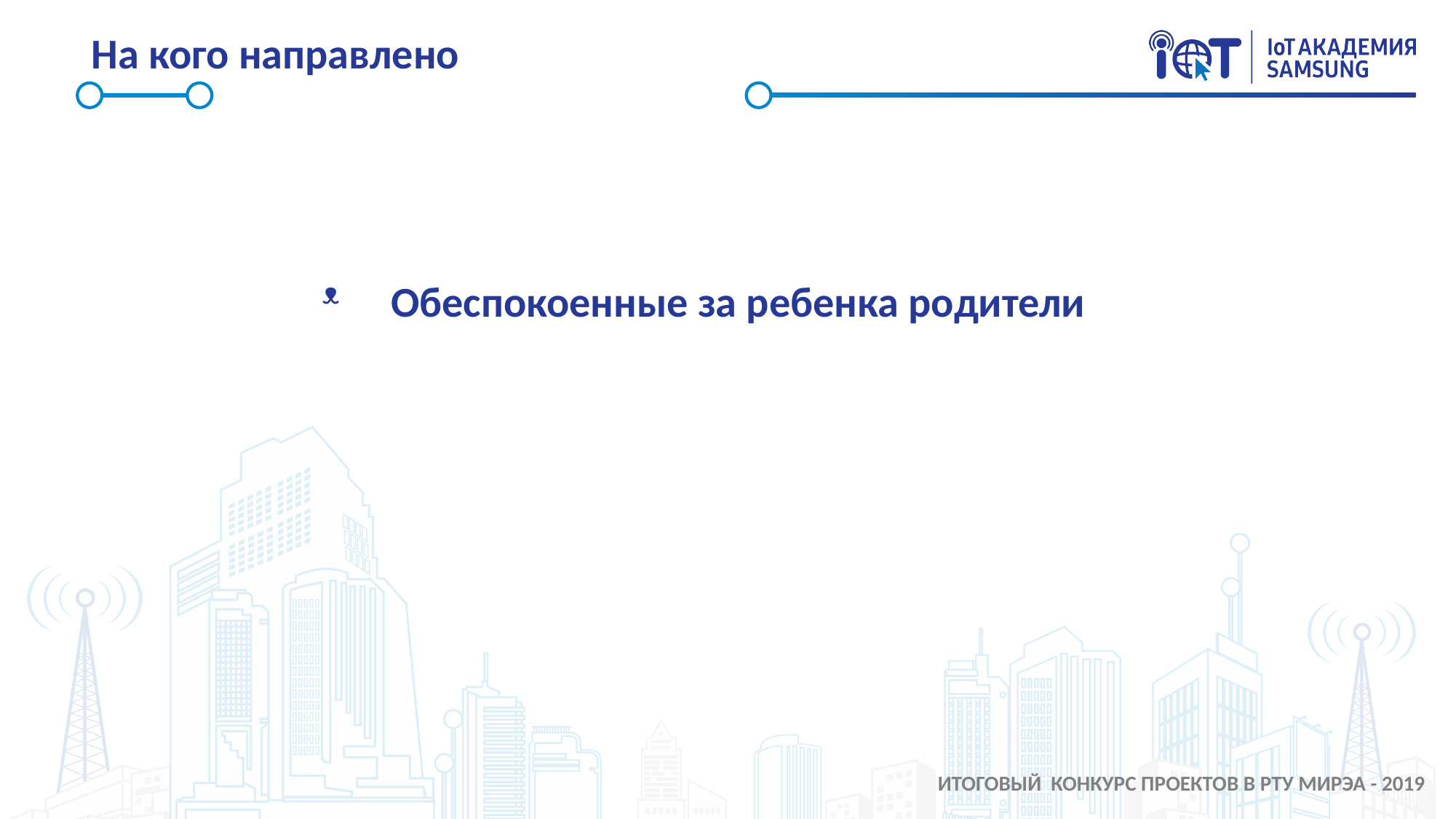

На кого направлено
# Обеспокоенные за ребенка родители